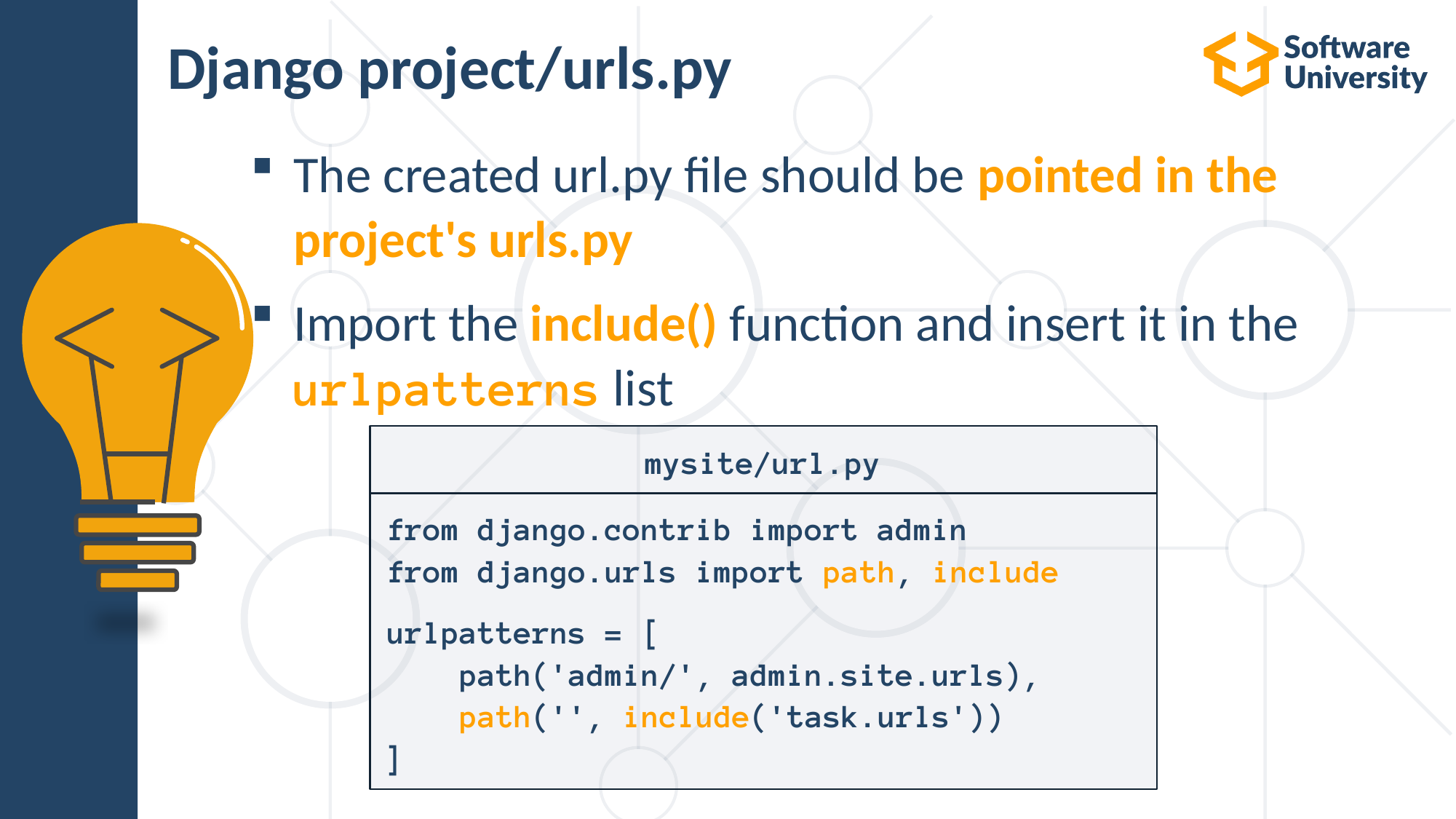

# Django project/urls.py
The created url.py file should be pointed in the project's urls.py
Import the include() function and insert it in the urlpatterns list
mysite/url.py
from django.contrib import admin
from django.urls import path, include

urlpatterns = [
    path('admin/', admin.site.urls),
    path('', include('task.urls'))
]